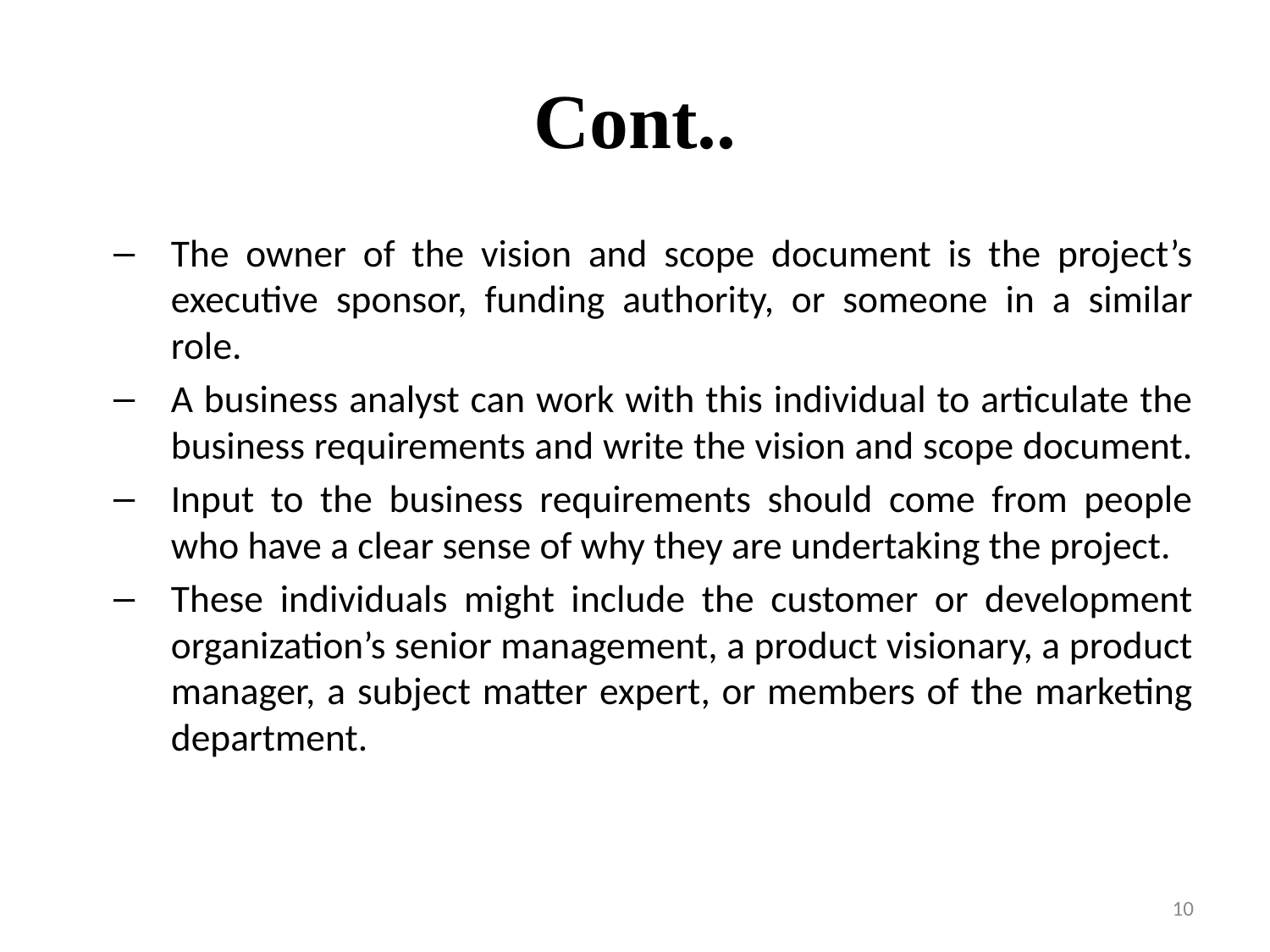

# Cont..
The owner of the vision and scope document is the project’s executive sponsor, funding authority, or someone in a similar role.
A business analyst can work with this individual to articulate the business requirements and write the vision and scope document.
Input to the business requirements should come from people who have a clear sense of why they are undertaking the project.
These individuals might include the customer or development organization’s senior management, a product visionary, a product manager, a subject matter expert, or members of the marketing department.
10